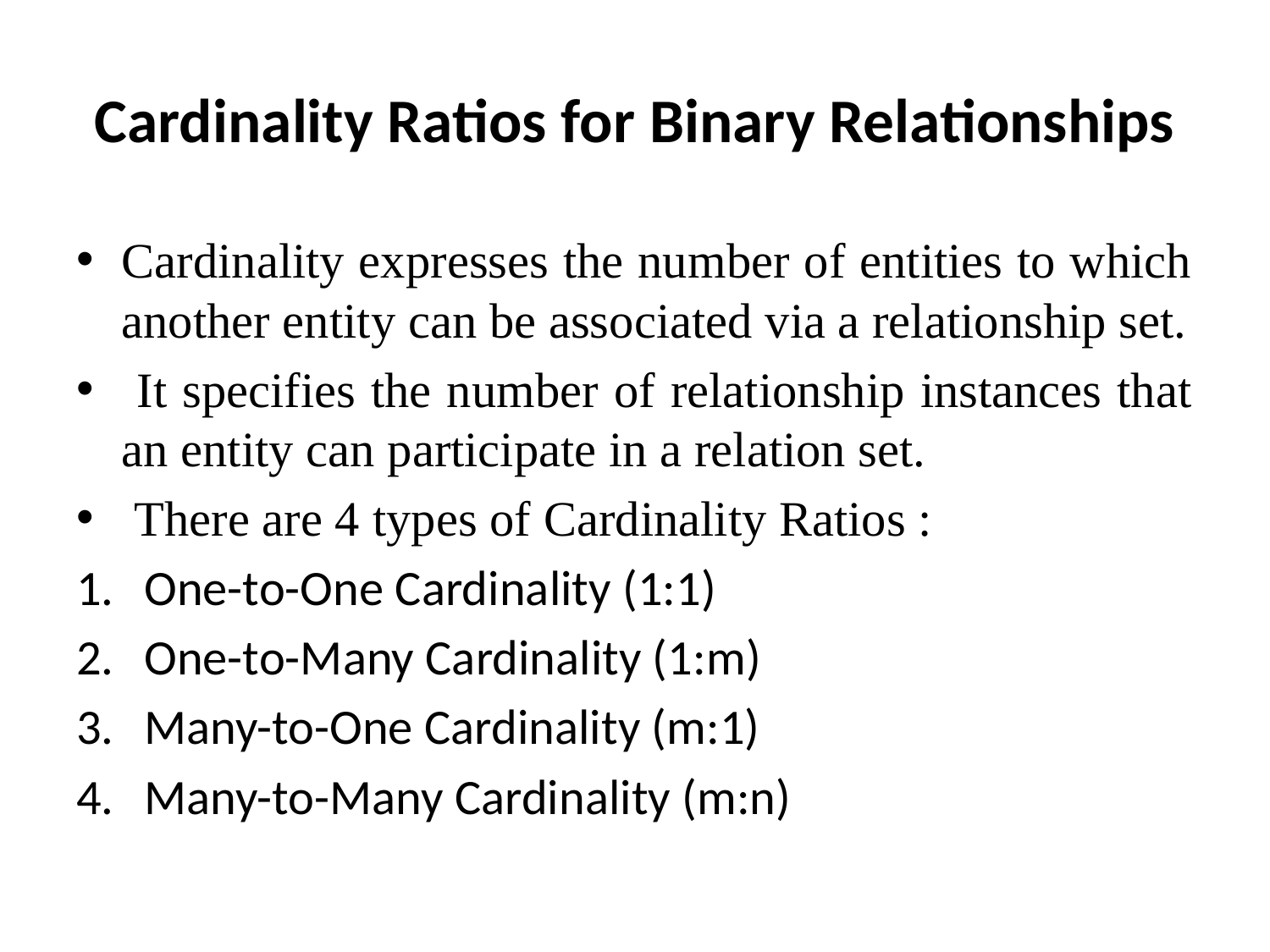

# Cardinality Ratios for Binary Relationships
Cardinality expresses the number of entities to which another entity can be associated via a relationship set.
 It specifies the number of relationship instances that an entity can participate in a relation set.
 There are 4 types of Cardinality Ratios :
One-to-One Cardinality (1:1)
One-to-Many Cardinality (1:m)
Many-to-One Cardinality (m:1)
Many-to-Many Cardinality (m:n)